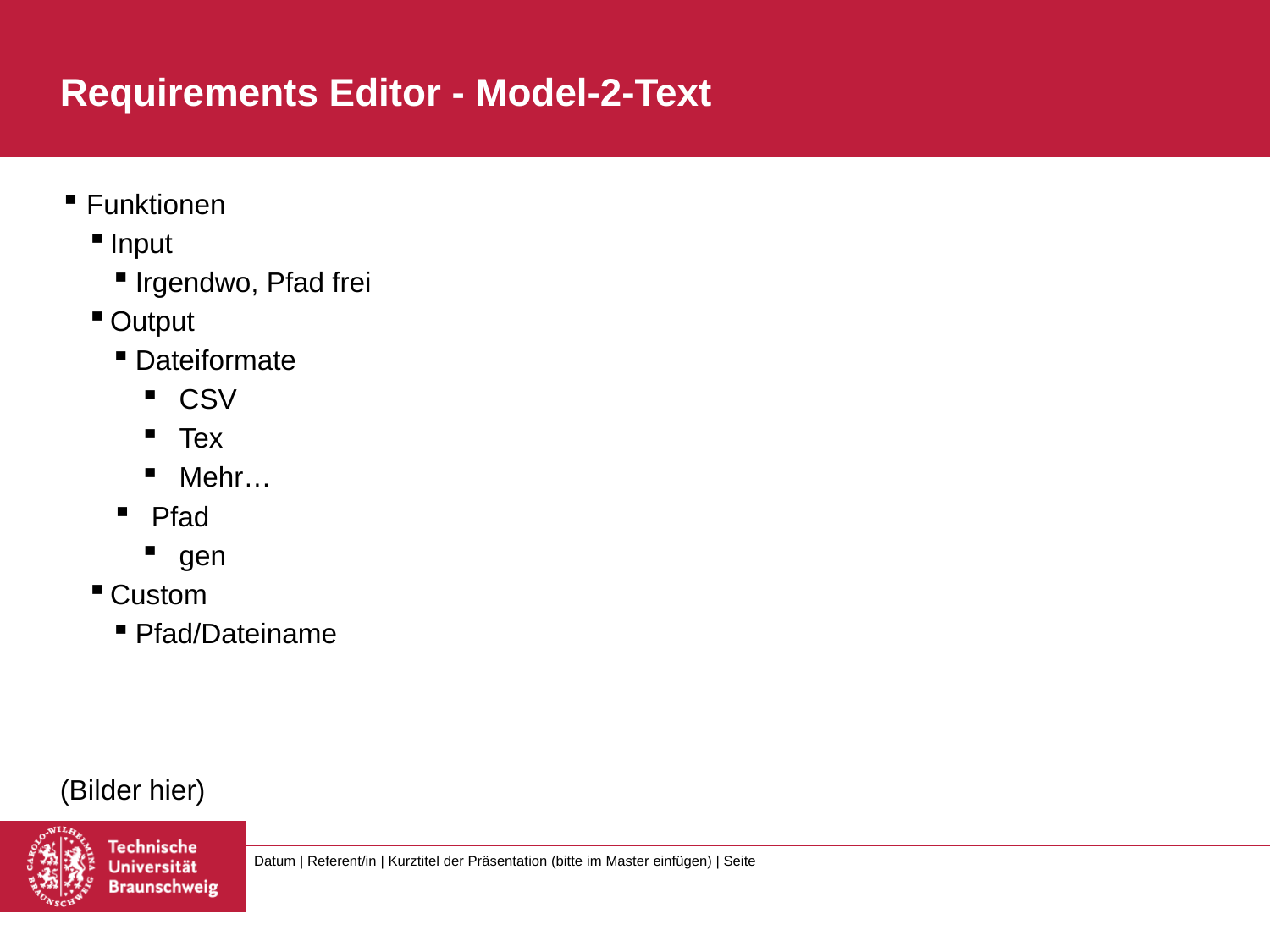

# Requirements Editor - Model-2-Text
Funktionen
Input
Irgendwo, Pfad frei
Output
Dateiformate
CSV
Tex
Mehr…
Pfad
gen
Custom
Pfad/Dateiname

(Bilder hier)